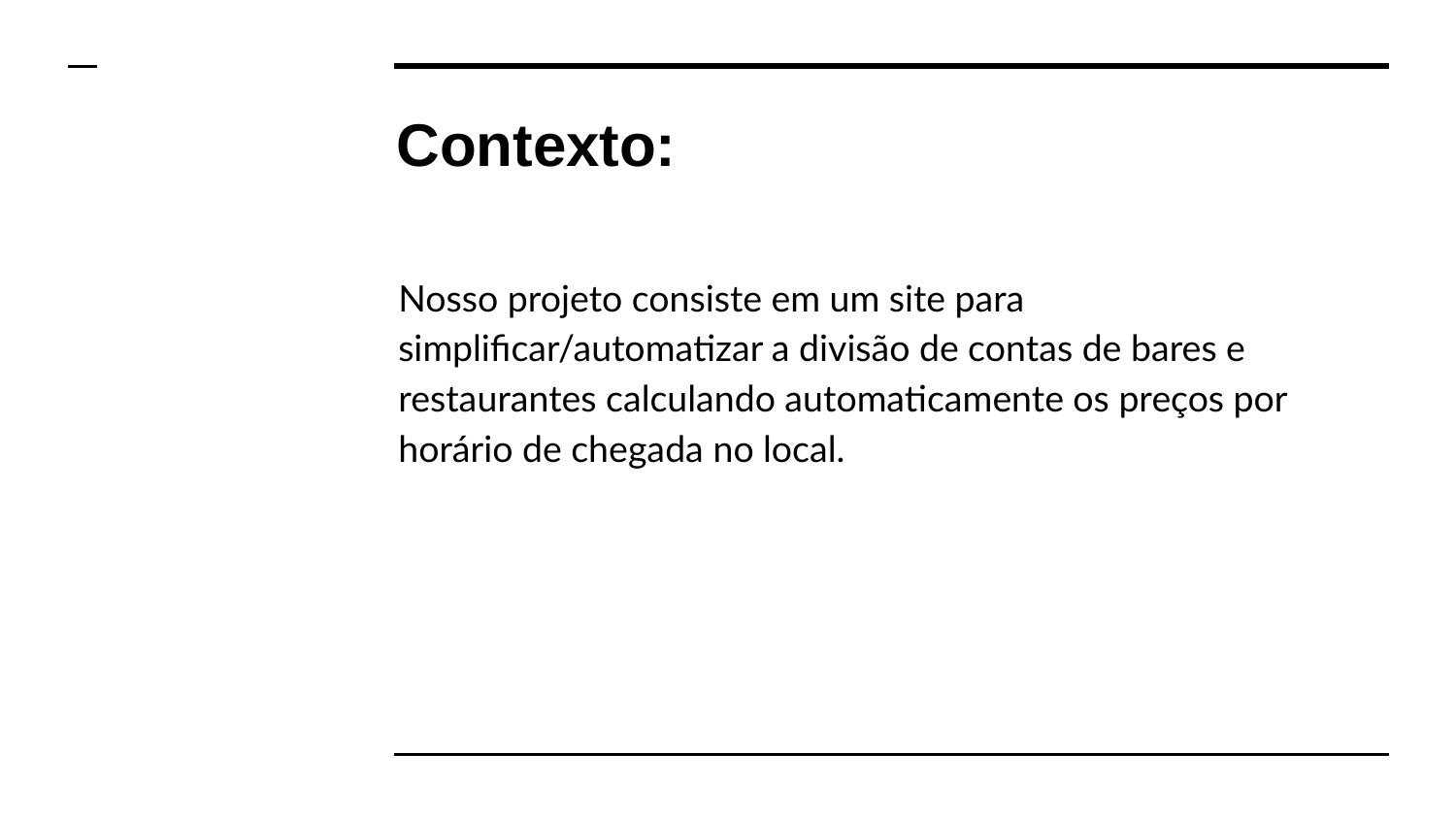

# Contexto:
Nosso projeto consiste em um site para simplificar/automatizar a divisão de contas de bares e restaurantes calculando automaticamente os preços por horário de chegada no local.